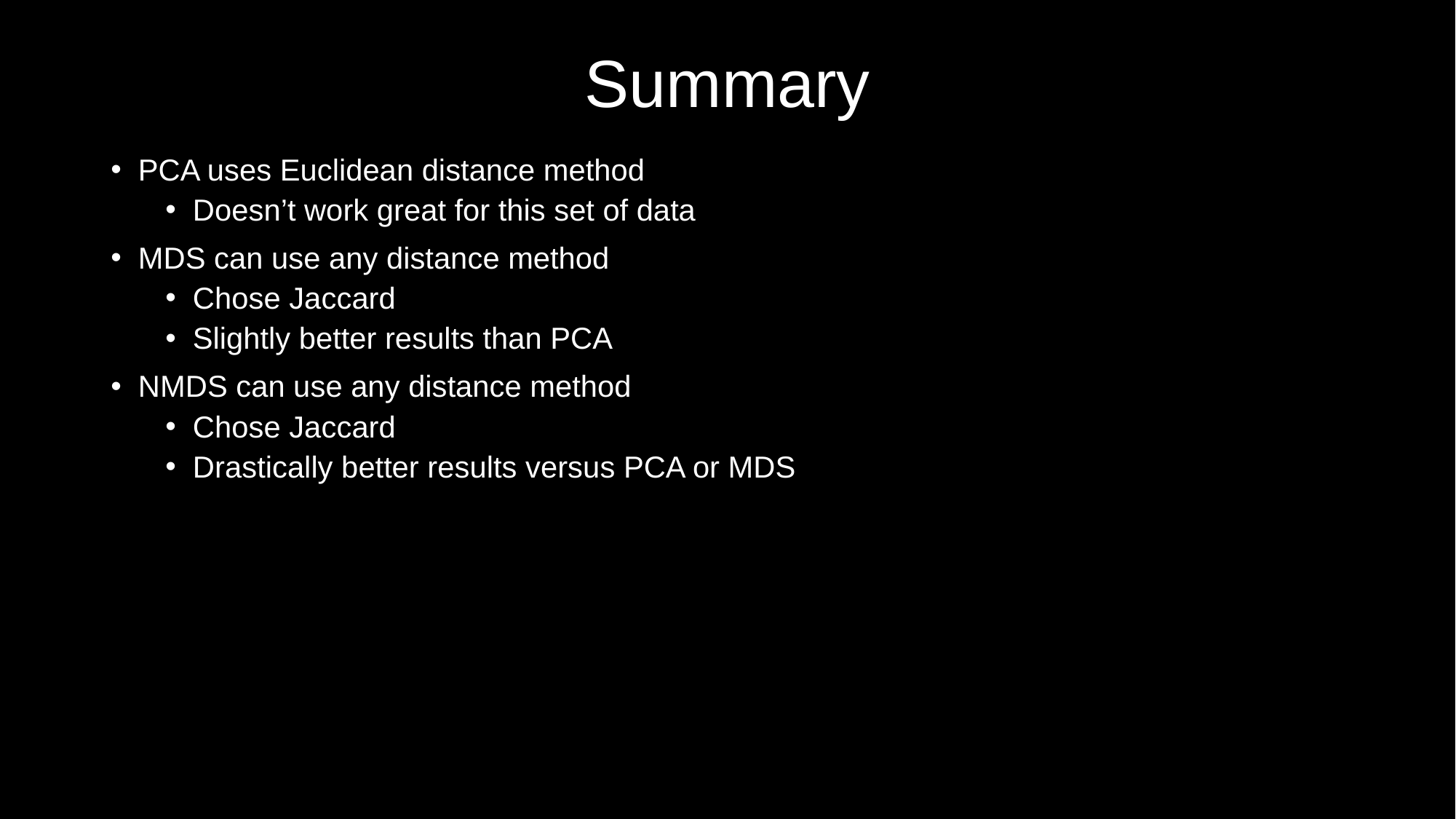

# Summary
PCA uses Euclidean distance method
Doesn’t work great for this set of data
MDS can use any distance method
Chose Jaccard
Slightly better results than PCA
NMDS can use any distance method
Chose Jaccard
Drastically better results versus PCA or MDS